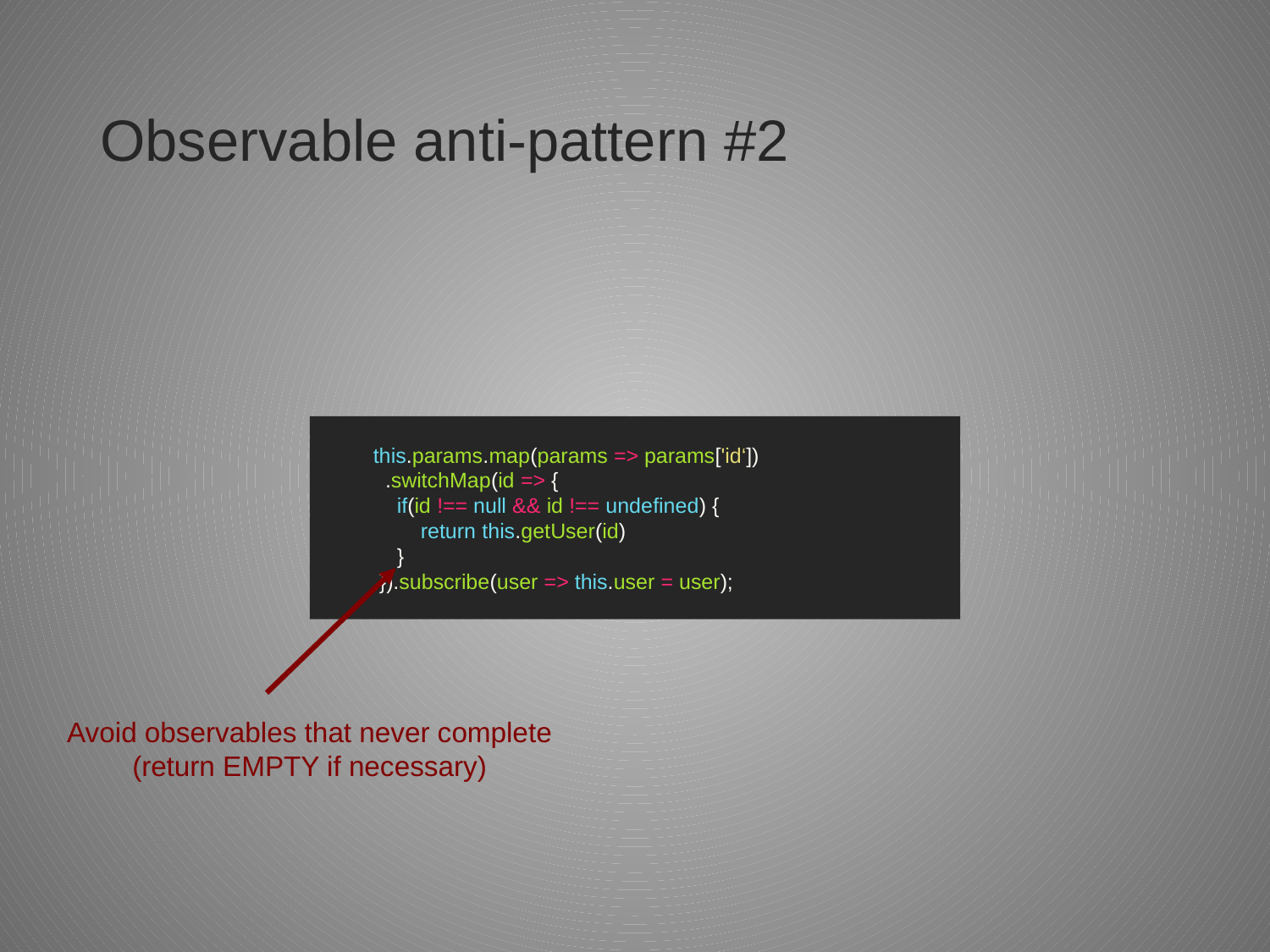

# Observable anti-pattern #2

this.params.map(params => params['id‘])
  .switchMap(id => {
    if(id !== null && id !== undefined) {
        return this.getUser(id)
    }
 }).subscribe(user => this.user = user);

Avoid observables that never complete (return EMPTY if necessary)